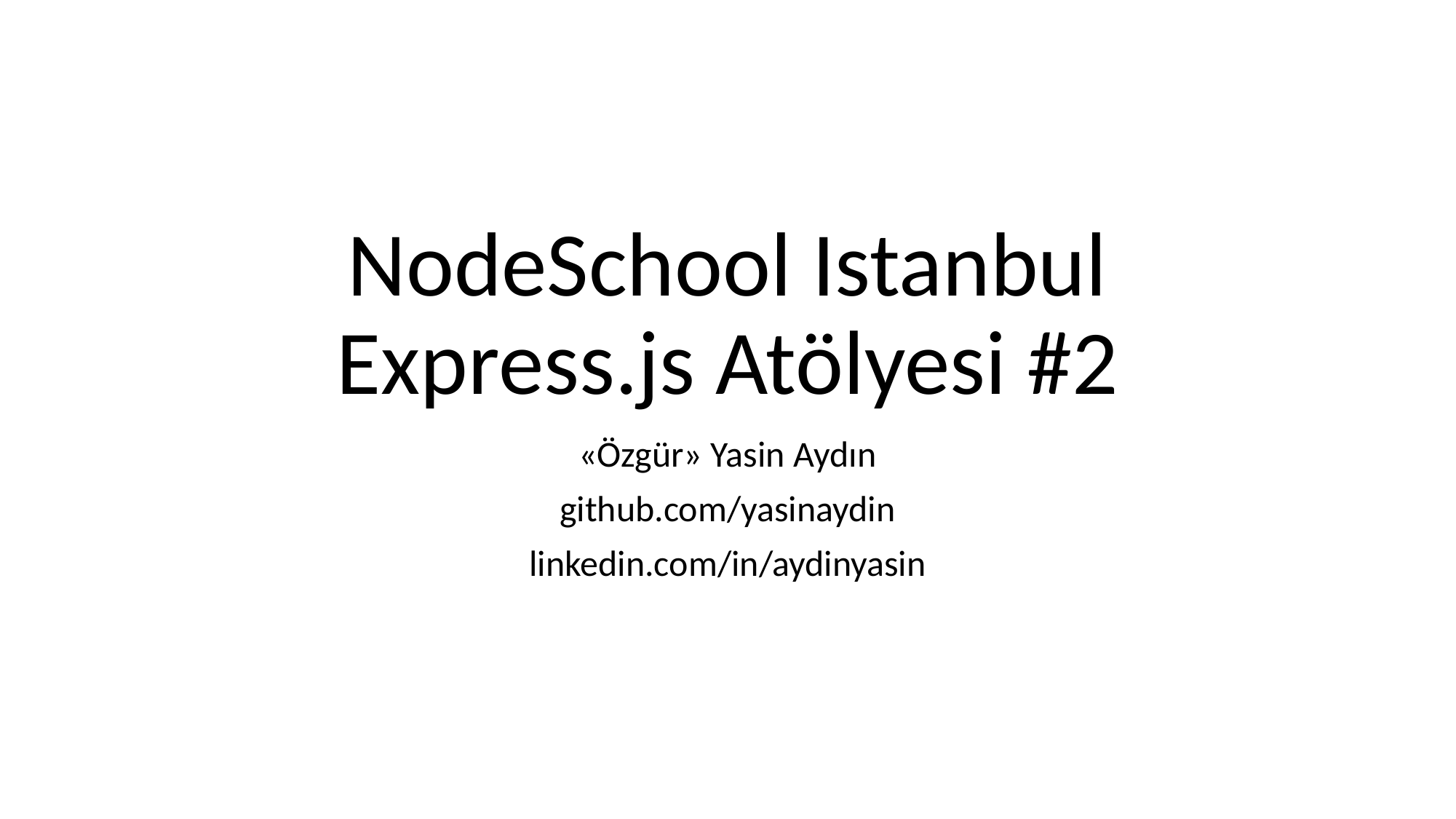

# NodeSchool Istanbul Express.js Atölyesi #2
«Özgür» Yasin Aydın
github.com/yasinaydin
linkedin.com/in/aydinyasin